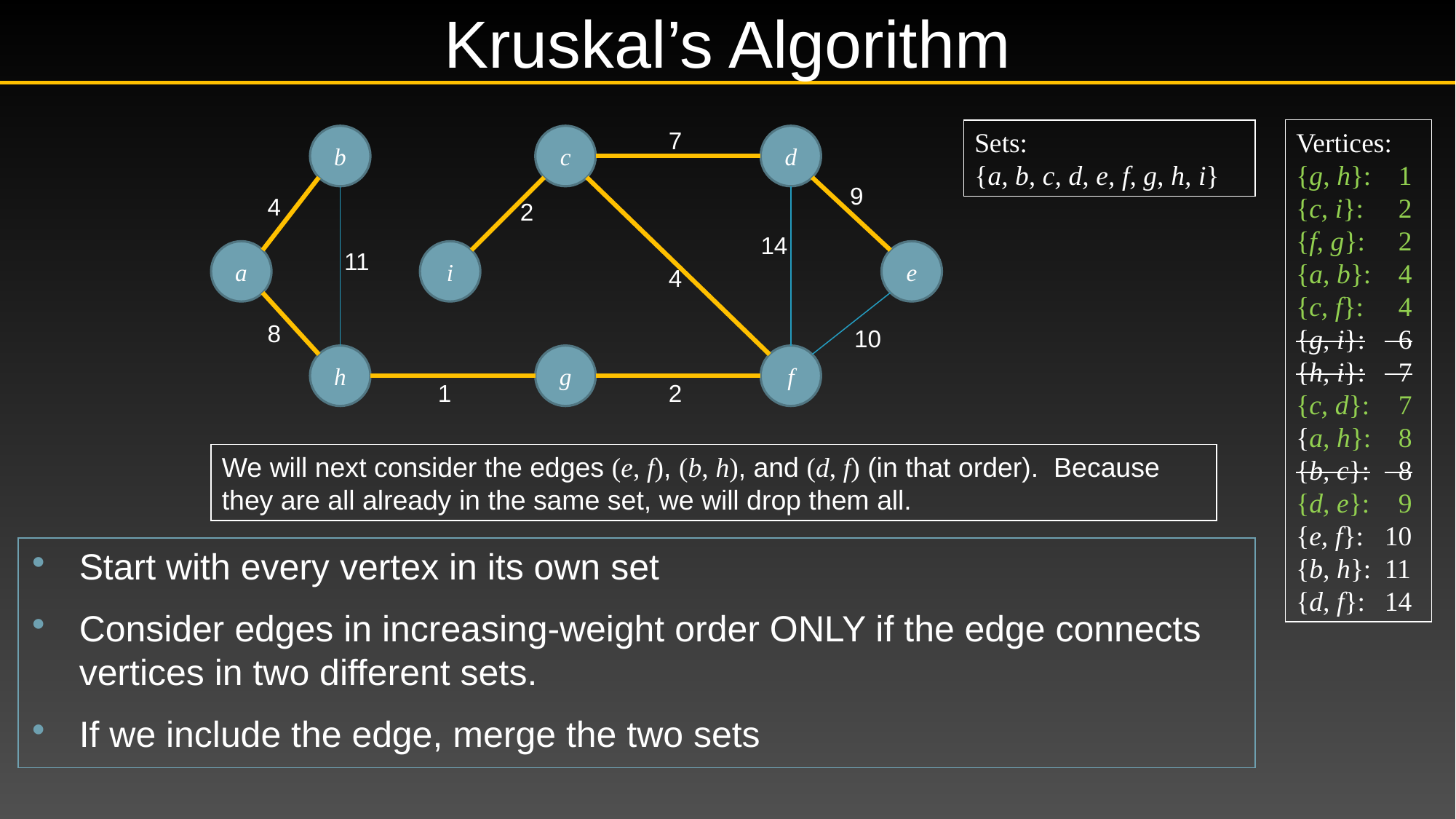

# Kruskal’s Algorithm
Vertices:
{g, h}:	  1
{c, i}:	  2
{f, g}:	  2
{a, b}:	  4
{c, f}:	  4
{g, i}:	  6
{h, i}:	  7
{c, d}:	  7
{a, h}:	  8
{b, c}:	  8
{d, e}:	  9
{e, f}:	10
{b, h}:	11
{d, f}:	14
7
b
c
d
9
4
2
14
11
a
i
e
4
8
10
h
g
f
2
1
Sets:
{a, b, c, d, e, f, g, h, i}
We will next consider the edges (e, f), (b, h), and (d, f) (in that order).  Because they are all already in the same set, we will drop them all.
Start with every vertex in its own set
Consider edges in increasing-weight order ONLY if the edge connects vertices in two different sets.
If we include the edge, merge the two sets